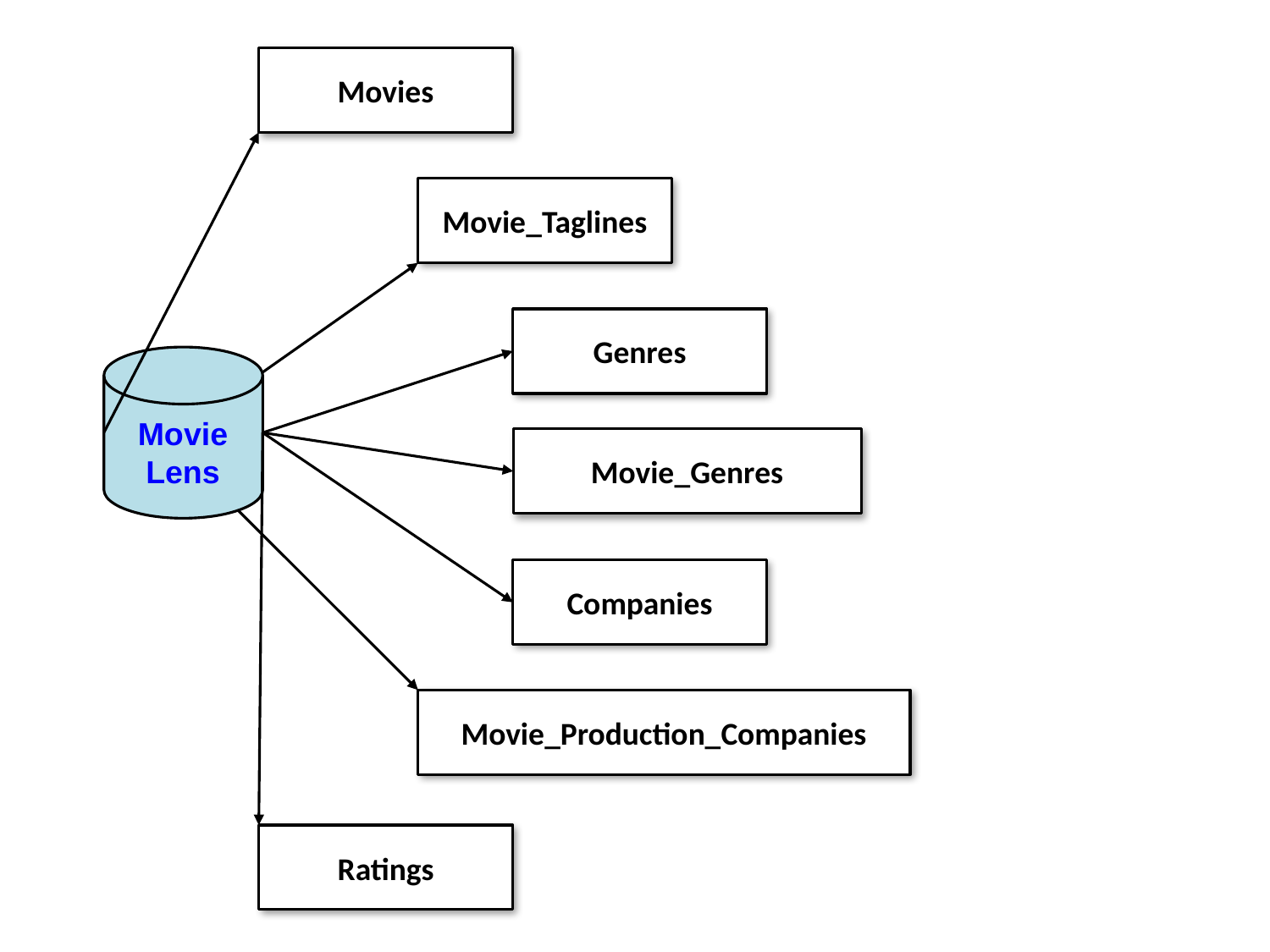

Movies
Movie_Taglines
Genres

Movie
Lens
Movie_Genres
Companies
Movie_Production_Companies
Ratings